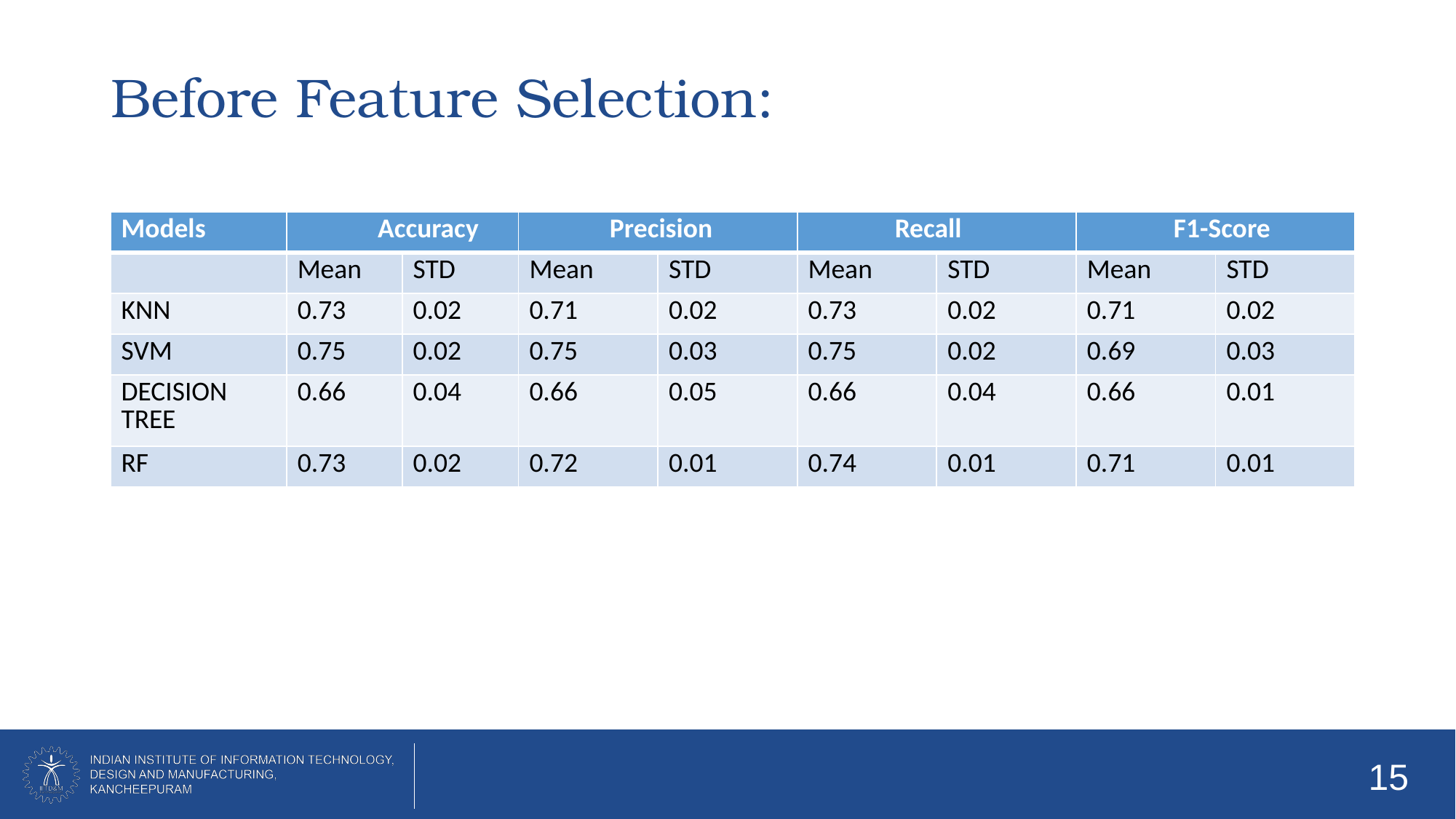

# Before Feature Selection:
| Models | Accuracy |  | Precision |  | Recall |  | F1-Score |  |
| --- | --- | --- | --- | --- | --- | --- | --- | --- |
|  | Mean | STD | Mean | STD | Mean | STD | Mean | STD |
| KNN | 0.73 | 0.02 | 0.71 | 0.02 | 0.73 | 0.02 | 0.71 | 0.02 |
| SVM | 0.75 | 0.02 | 0.75 | 0.03 | 0.75 | 0.02 | 0.69 | 0.03 |
| DECISION TREE | 0.66 | 0.04 | 0.66 | 0.05 | 0.66 | 0.04 | 0.66 | 0.01 |
| RF | 0.73 | 0.02 | 0.72 | 0.01 | 0.74 | 0.01 | 0.71 | 0.01 |
15